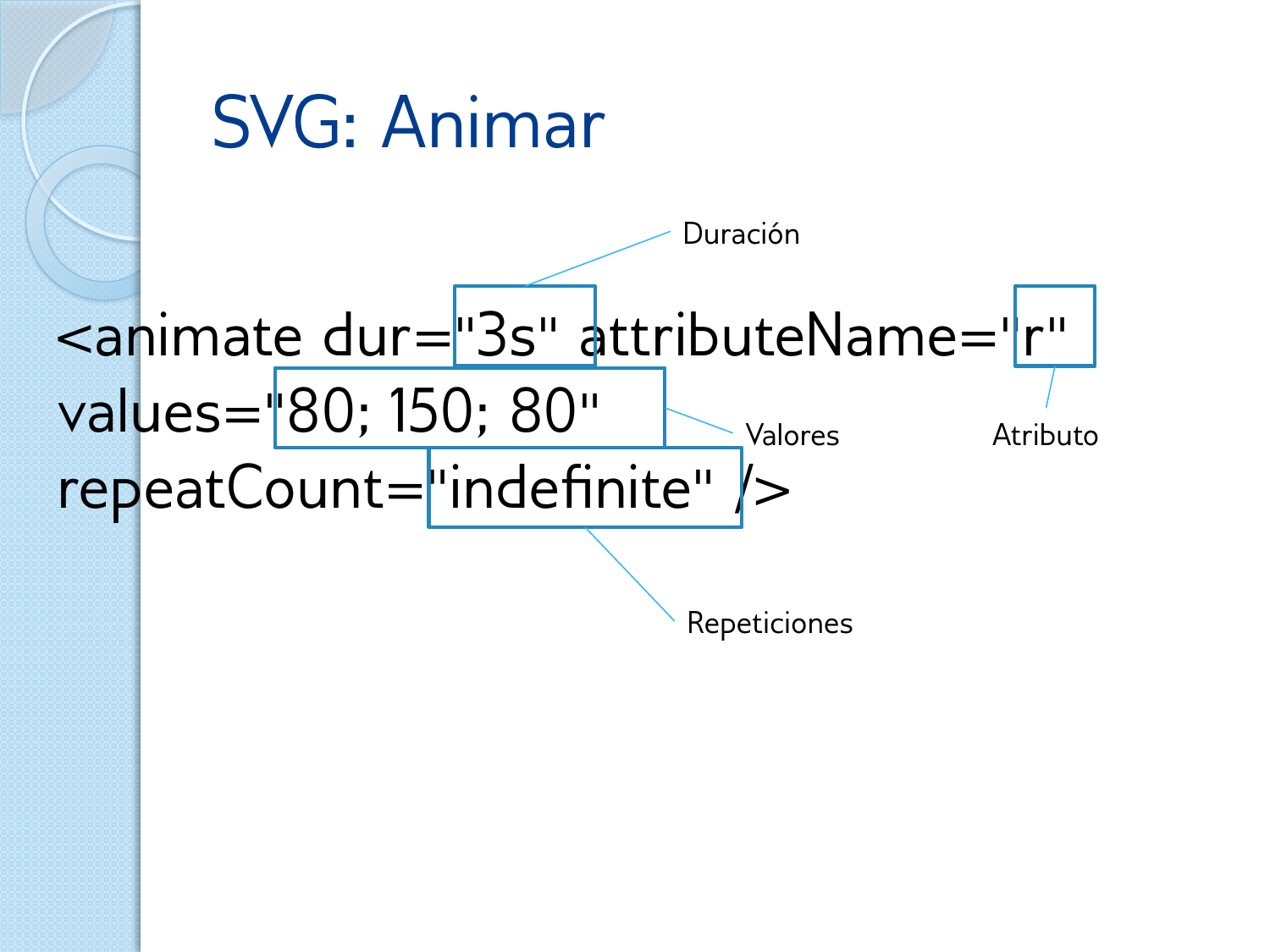

# SVG: Animar
Duración
<animate dur="3s" attributeName="r" values="80; 150; 80" repeatCount="indefinite" />

Valores
Atributo

Repeticiones